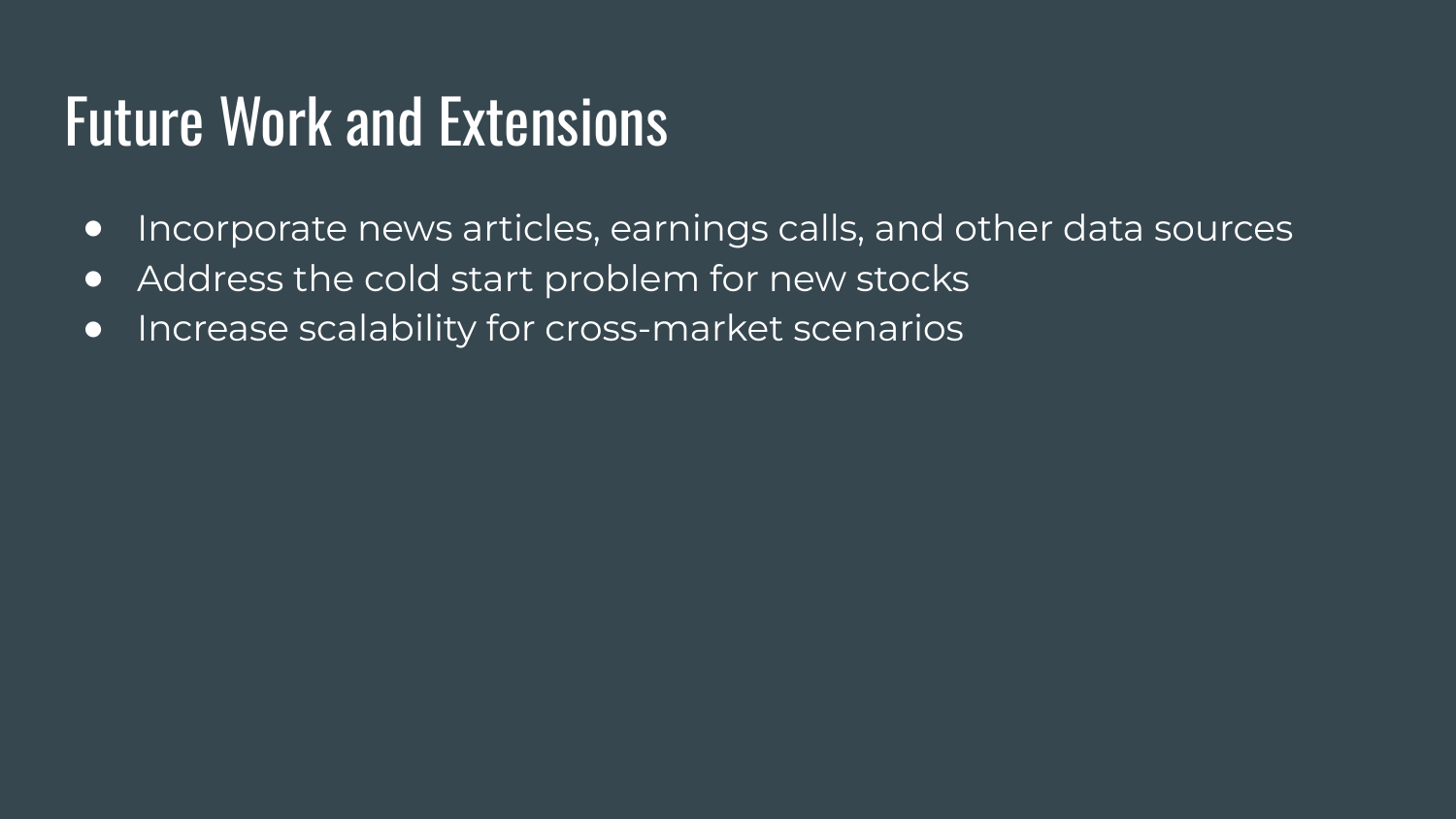

# Future Work and Extensions
Incorporate news articles, earnings calls, and other data sources
Address the cold start problem for new stocks
Increase scalability for cross-market scenarios